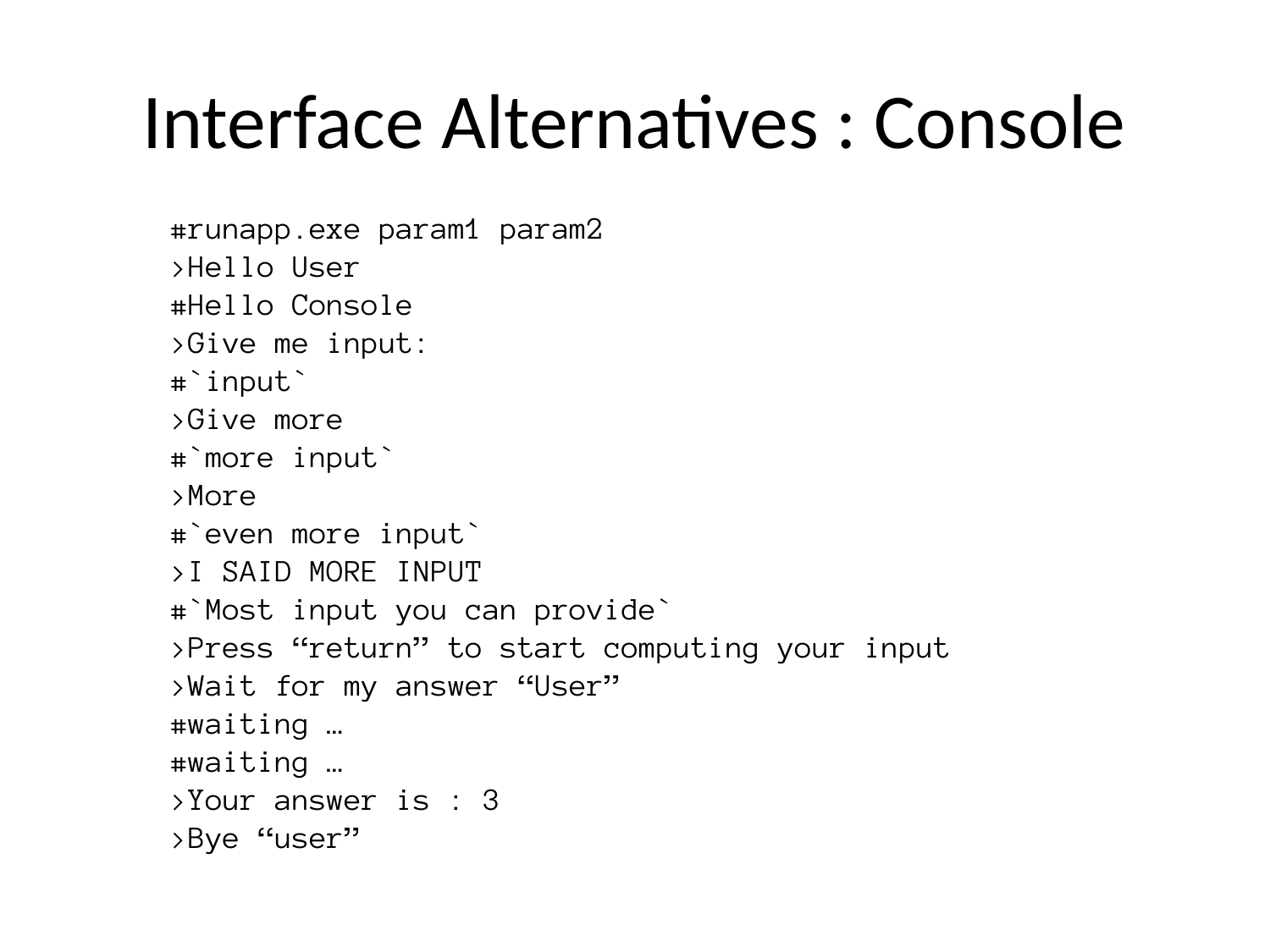

# Interface Alternatives : Console
#runapp.exe param1 param2
>Hello User
#Hello Console
>Give me input:
#`input`
>Give more
#`more input`
>More
#`even more input`
>I SAID MORE INPUT
#`Most input you can provide`
>Press “return” to start computing your input
>Wait for my answer “User”
#waiting …
#waiting …
>Your answer is : 3
>Bye “user”